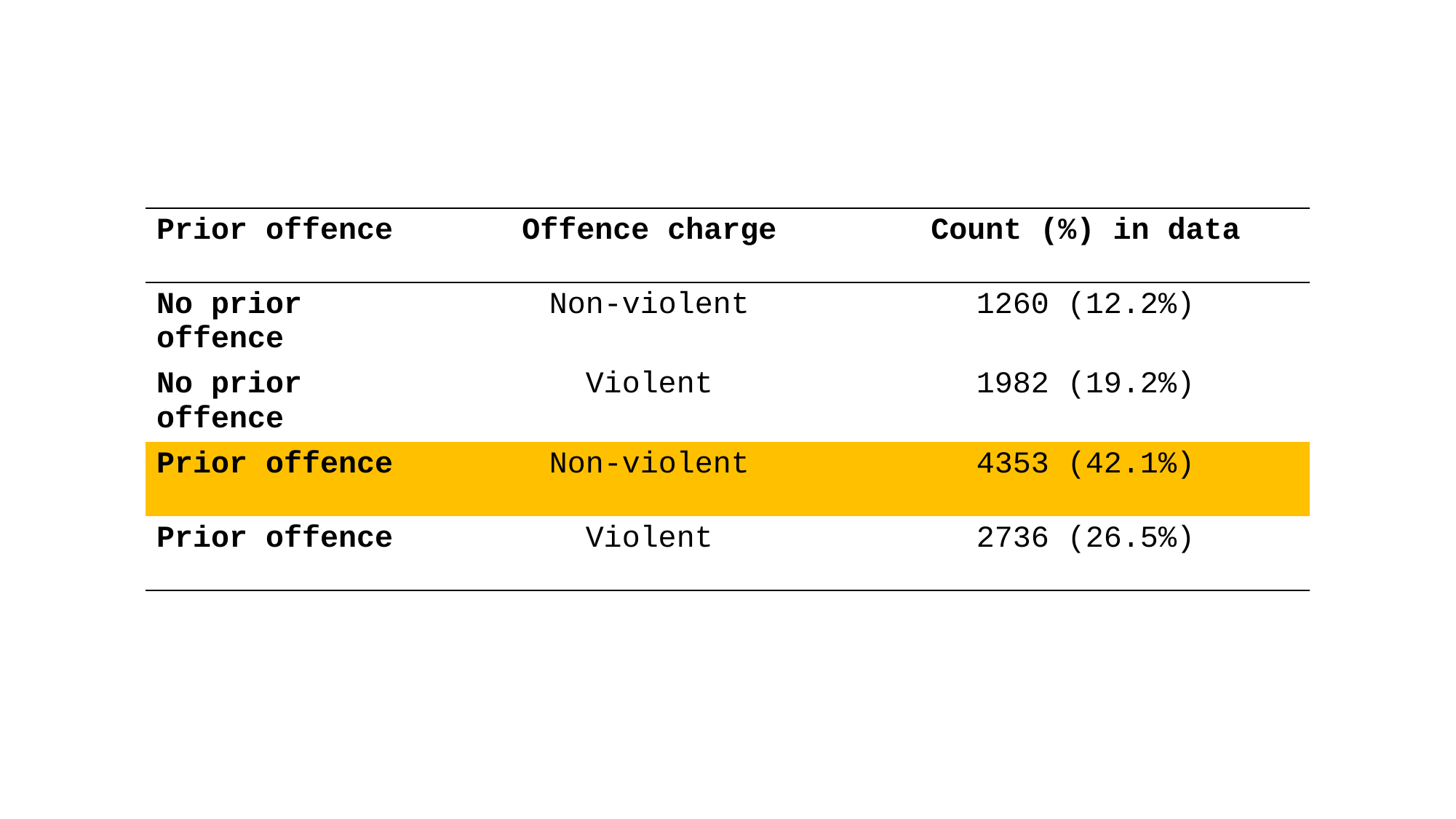

| Prior offence | Offence charge | Count (%) in data |
| --- | --- | --- |
| No prior offence | Non-violent | 1260 (12.2%) |
| No prior offence | Violent | 1982 (19.2%) |
| Prior offence | Non-violent | 4353 (42.1%) |
| Prior offence | Violent | 2736 (26.5%) |